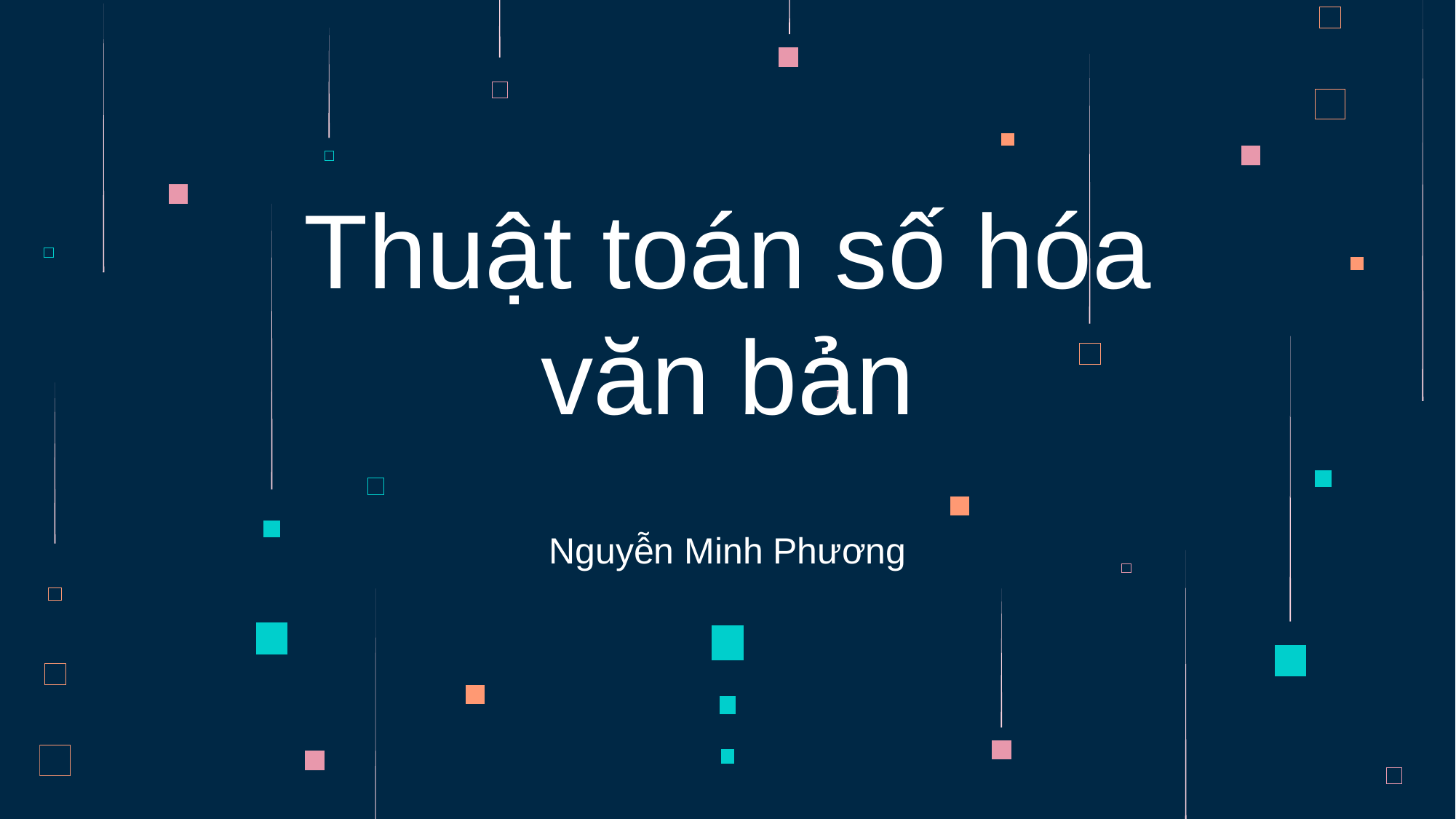

# Thuật toán số hóa văn bản

Nguyễn Minh Phương